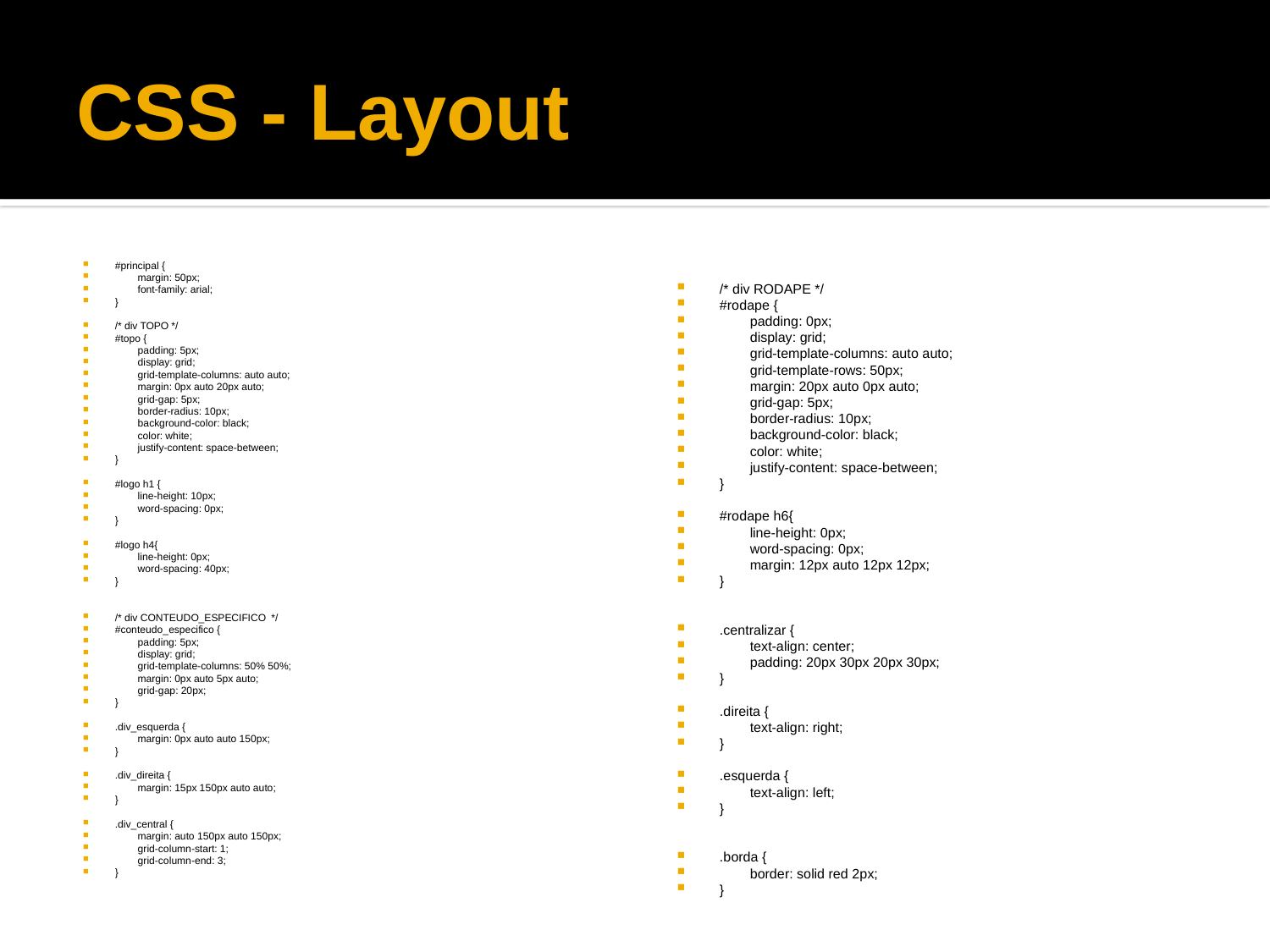

# CSS - Layout
#principal {
	margin: 50px;
	font-family: arial;
}

/* div TOPO */
#topo {
	padding: 5px;
	display: grid;
	grid-template-columns: auto auto;
	margin: 0px auto 20px auto;
	grid-gap: 5px;
	border-radius: 10px;
	background-color: black;
	color: white;
	justify-content: space-between;
}

#logo h1 {
	line-height: 10px;
	word-spacing: 0px;
}

#logo h4{
	line-height: 0px;
	word-spacing: 40px;
}

/* div CONTEUDO_ESPECIFICO  */
#conteudo_especifico {
	padding: 5px;
	display: grid;
	grid-template-columns: 50% 50%;
	margin: 0px auto 5px auto;
	grid-gap: 20px;
}

.div_esquerda {
	margin: 0px auto auto 150px;
}

.div_direita {
	margin: 15px 150px auto auto;
}

.div_central {
	margin: auto 150px auto 150px;
	grid-column-start: 1;
	grid-column-end: 3;
}

/* div RODAPE */
#rodape {
	padding: 0px;
	display: grid;
	grid-template-columns: auto auto;
	grid-template-rows: 50px;
	margin: 20px auto 0px auto;
	grid-gap: 5px;
	border-radius: 10px;
	background-color: black;
	color: white;
	justify-content: space-between;
}

#rodape h6{
	line-height: 0px;
	word-spacing: 0px;
	margin: 12px auto 12px 12px;
}

.centralizar {
	text-align: center;
	padding: 20px 30px 20px 30px;
}

.direita {
	text-align: right;
}

.esquerda {
	text-align: left;
}

.borda {
	border: solid red 2px;
}